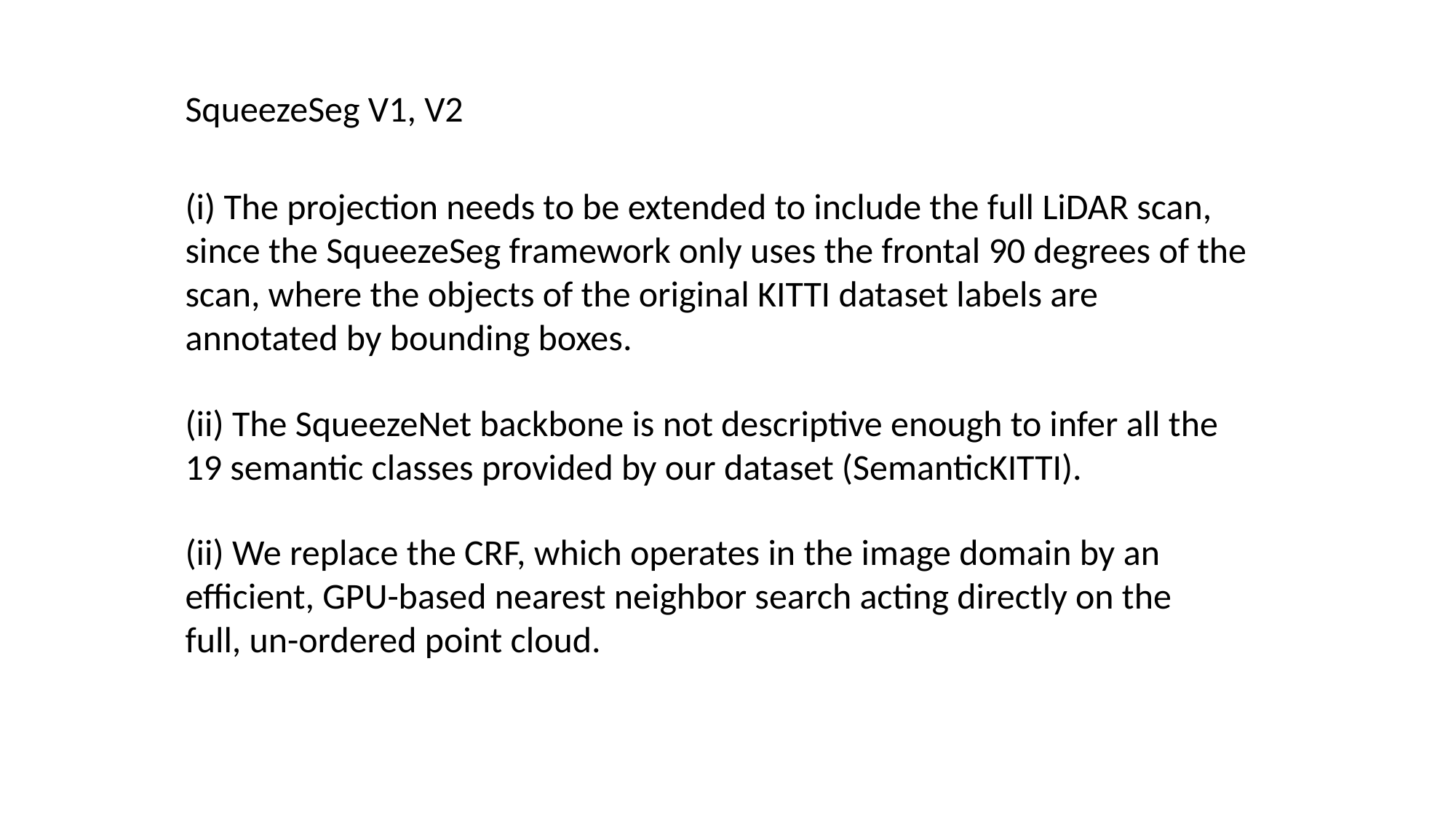

SqueezeSeg V1, V2
(i) The projection needs to be extended to include the full LiDAR scan, since the SqueezeSeg framework only uses the frontal 90 degrees of the scan, where the objects of the original KITTI dataset labels are annotated by bounding boxes.
(ii) The SqueezeNet backbone is not descriptive enough to infer all the 19 semantic classes provided by our dataset (SemanticKITTI).
(ii) We replace the CRF, which operates in the image domain by an efficient, GPU-based nearest neighbor search acting directly on the full, un-ordered point cloud.